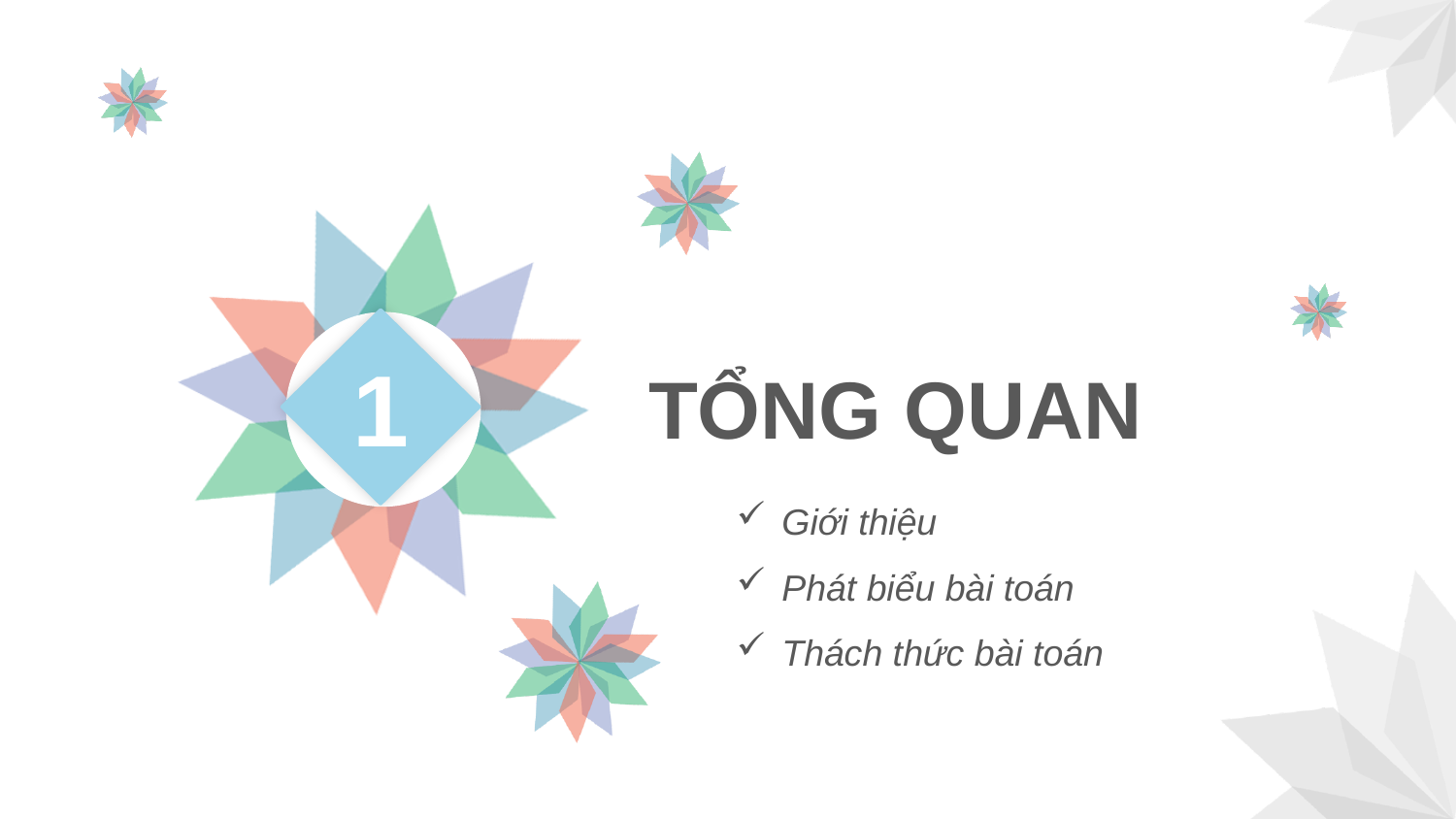

1
TỔNG QUAN
Giới thiệu
Phát biểu bài toán
Thách thức bài toán